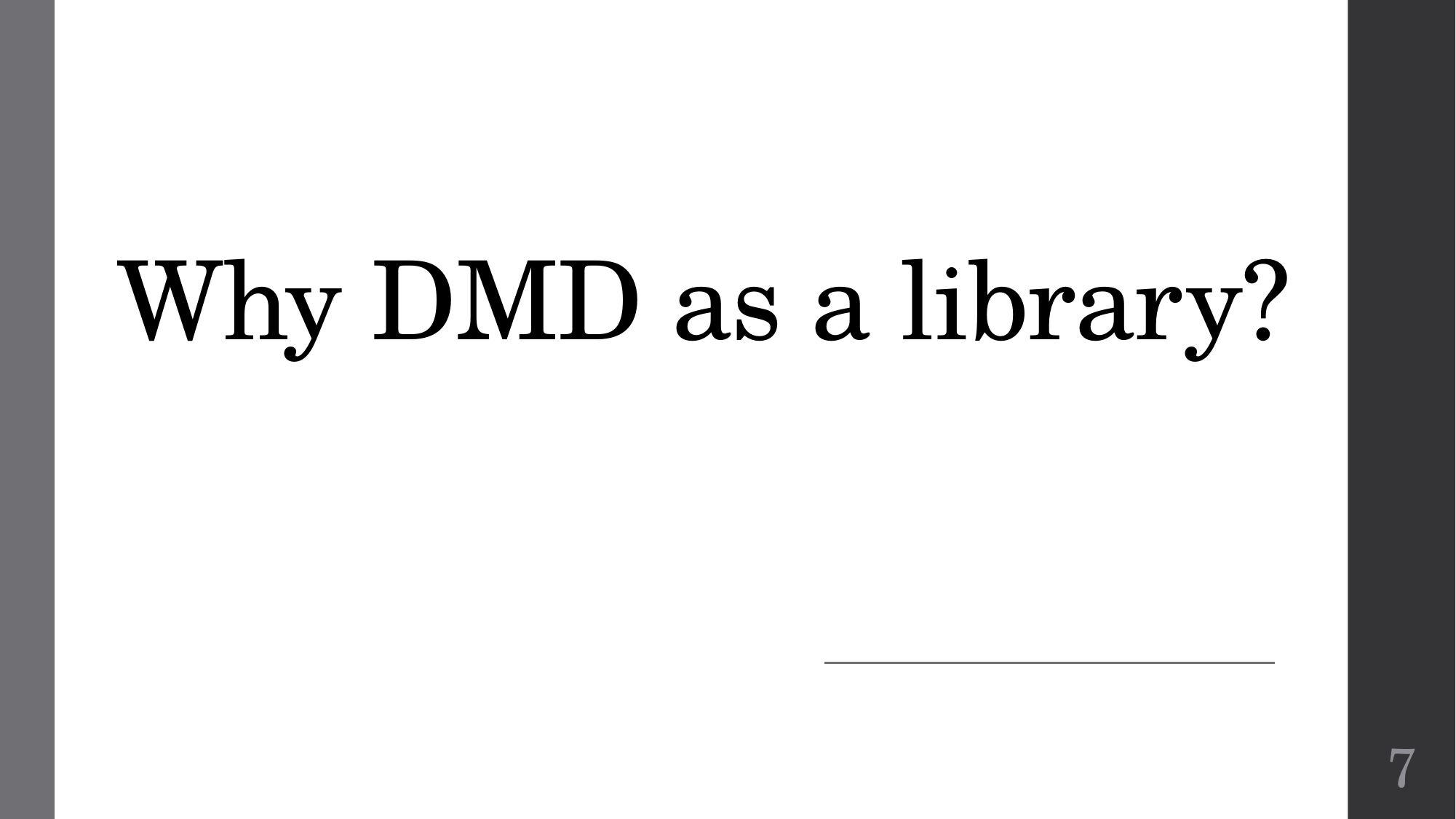

# Why DMD as a library?
7